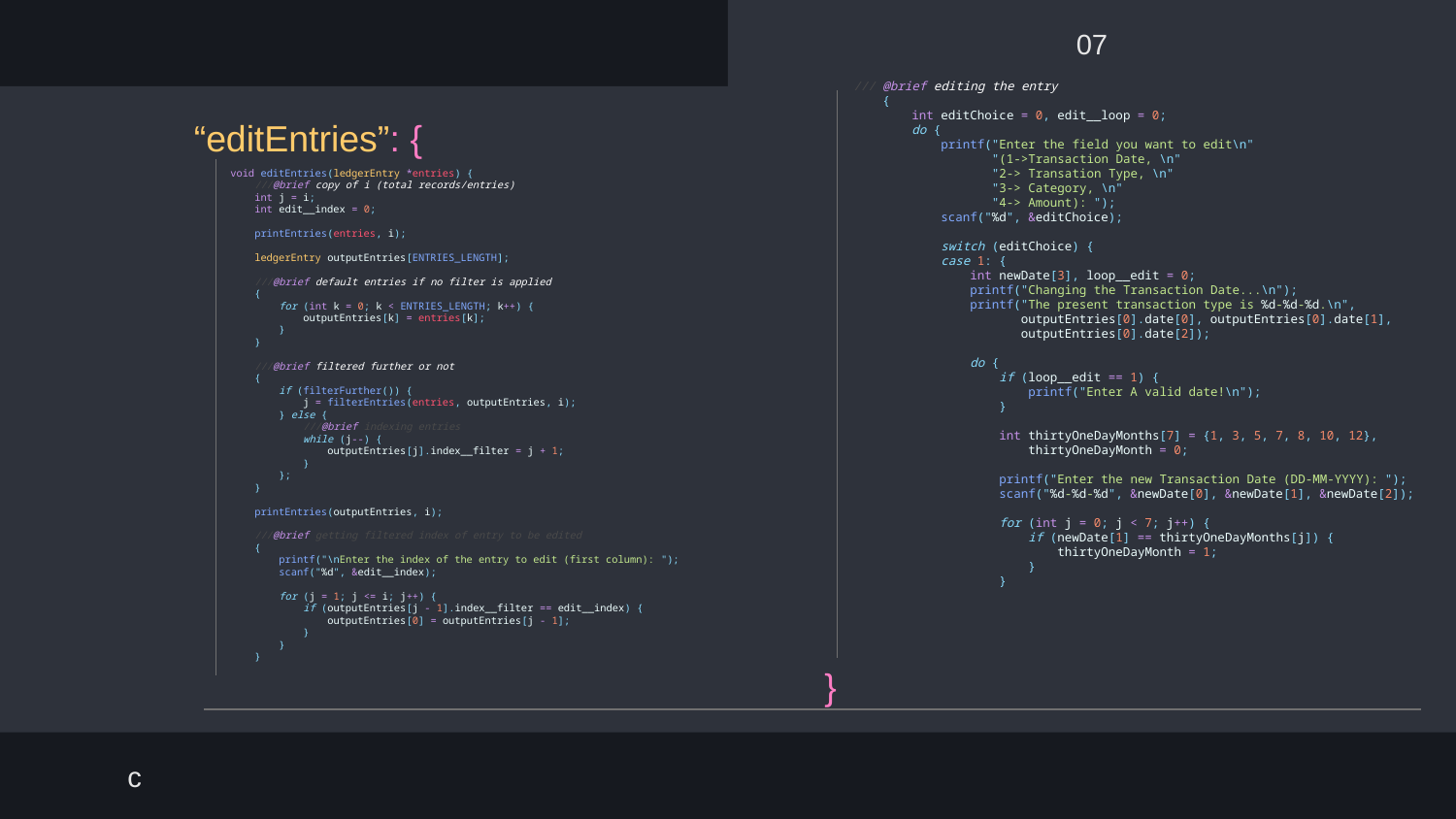

07
/// @brief editing the entry
    {
        int editChoice = 0, edit__loop = 0;
        do {
            printf("Enter the field you want to edit\n"
                   "(1->Transaction Date, \n"
                   "2-> Transation Type, \n"
                   "3-> Category, \n"
                   "4-> Amount): ");
            scanf("%d", &editChoice);
            switch (editChoice) {
            case 1: {
                int newDate[3], loop__edit = 0;
                printf("Changing the Transaction Date...\n");
                printf("The present transaction type is %d-%d-%d.\n",
                       outputEntries[0].date[0], outputEntries[0].date[1],
                       outputEntries[0].date[2]);
                do {
                    if (loop__edit == 1) {
                        printf("Enter A valid date!\n");
                    }
                    int thirtyOneDayMonths[7] = {1, 3, 5, 7, 8, 10, 12},
                        thirtyOneDayMonth = 0;
                    printf("Enter the new Transaction Date (DD-MM-YYYY): ");
                    scanf("%d-%d-%d", &newDate[0], &newDate[1], &newDate[2]);
                    for (int j = 0; j < 7; j++) {
                        if (newDate[1] == thirtyOneDayMonths[j]) {
                            thirtyOneDayMonth = 1;
                        }
                    }

“editEntries”: {

void editEntries(ledgerEntry *entries) {
    ///@brief copy of i (total records/entries)
    int j = i;
    int edit__index = 0;
    printEntries(entries, i);
    ledgerEntry outputEntries[ENTRIES_LENGTH];
    ///@brief default entries if no filter is applied
    {
        for (int k = 0; k < ENTRIES_LENGTH; k++) {
            outputEntries[k] = entries[k];
        }
    }
    ///@brief filtered further or not
    {
        if (filterFurther()) {
            j = filterEntries(entries, outputEntries, i);
        } else {
            ///@brief indexing entries
            while (j--) {
                outputEntries[j].index__filter = j + 1;
            }
        };
    }
    printEntries(outputEntries, i);
    ///@brief getting filtered index of entry to be edited
    {
        printf("\nEnter the index of the entry to edit (first column): ");
        scanf("%d", &edit__index);
        for (j = 1; j <= i; j++) {
            if (outputEntries[j - 1].index__filter == edit__index) {
                outputEntries[0] = outputEntries[j - 1];
            }
        }
    }

 }
c